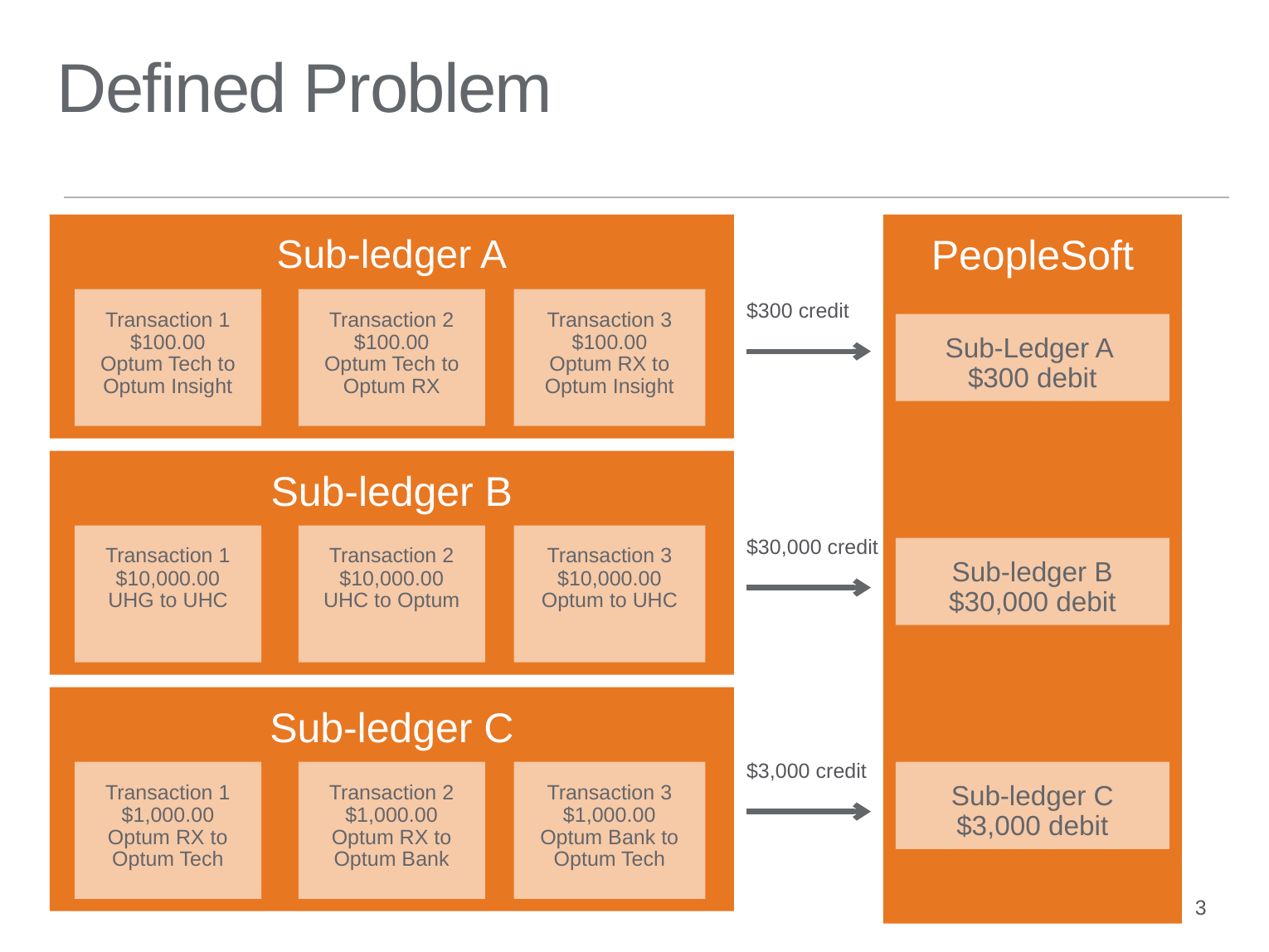

# Defined Problem
PeopleSoft

Sub-ledger A
Transaction 1
$100.00
Optum Tech to Optum Insight

Transaction 2
$100.00
Optum Tech to Optum RX
Transaction 3
$100.00
Optum RX to Optum Insight
$300 credit
Sub-Ledger A  $300 debit
Sub-ledger B
Transaction 1
$10,000.00
UHG to UHC
Transaction 2
$10,000.00
UHC to Optum
Transaction 3
$10,000.00
Optum to UHC
$30,000 credit
Sub-ledger B $30,000 debit
Sub-ledger C
$3,000 credit
Transaction 1
$1,000.00
Optum RX to Optum Tech
Transaction 2
$1,000.00
Optum RX to Optum Bank
Transaction 3
$1,000.00
Optum Bank to Optum Tech
Sub-ledger C $3,000 debit
3